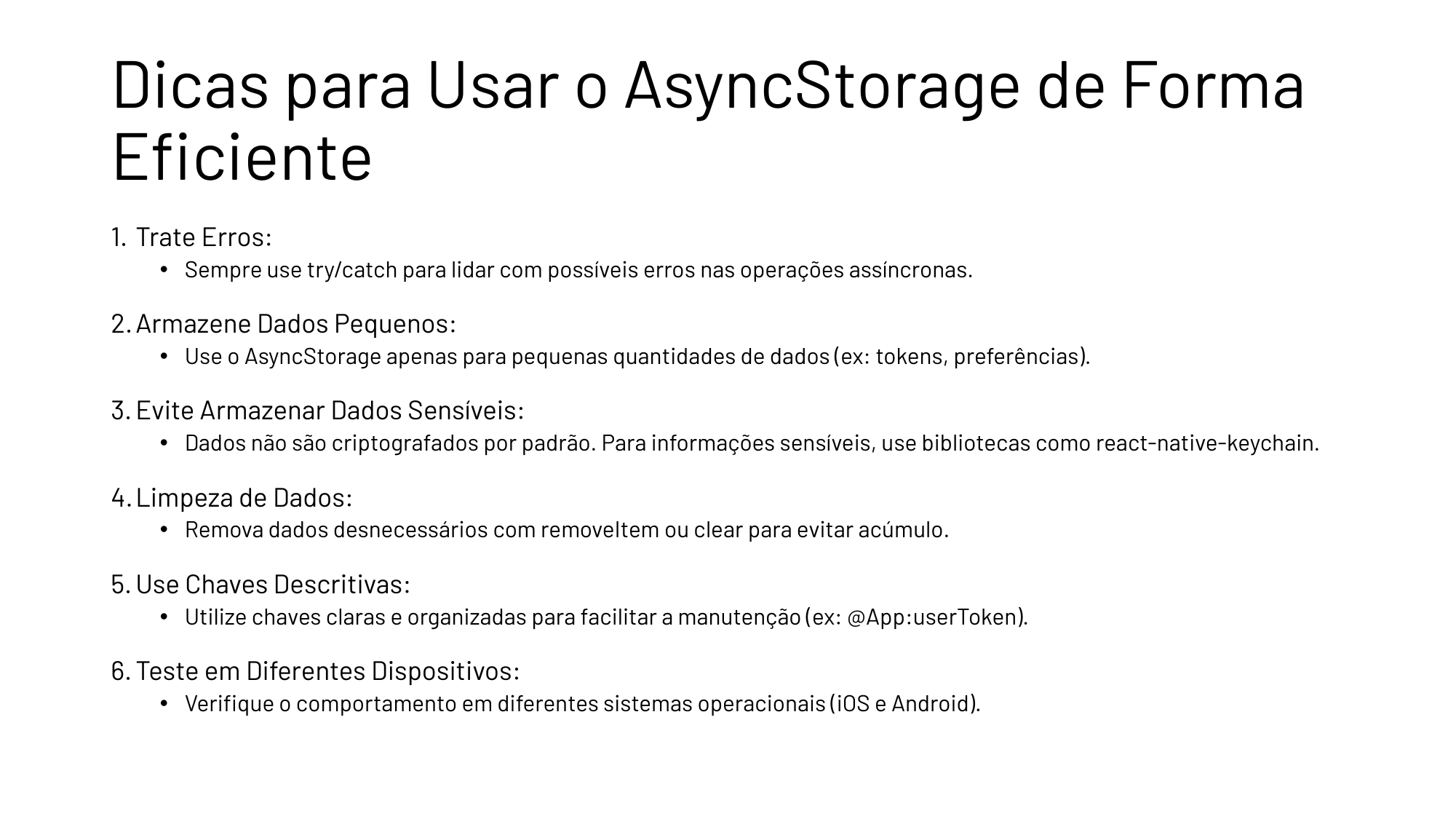

# Dicas para Usar o AsyncStorage de Forma Eficiente
Trate Erros:
Sempre use try/catch para lidar com possíveis erros nas operações assíncronas.
Armazene Dados Pequenos:
Use o AsyncStorage apenas para pequenas quantidades de dados (ex: tokens, preferências).
Evite Armazenar Dados Sensíveis:
Dados não são criptografados por padrão. Para informações sensíveis, use bibliotecas como react-native-keychain.
Limpeza de Dados:
Remova dados desnecessários com removeItem ou clear para evitar acúmulo.
Use Chaves Descritivas:
Utilize chaves claras e organizadas para facilitar a manutenção (ex: @App:userToken).
Teste em Diferentes Dispositivos:
Verifique o comportamento em diferentes sistemas operacionais (iOS e Android).